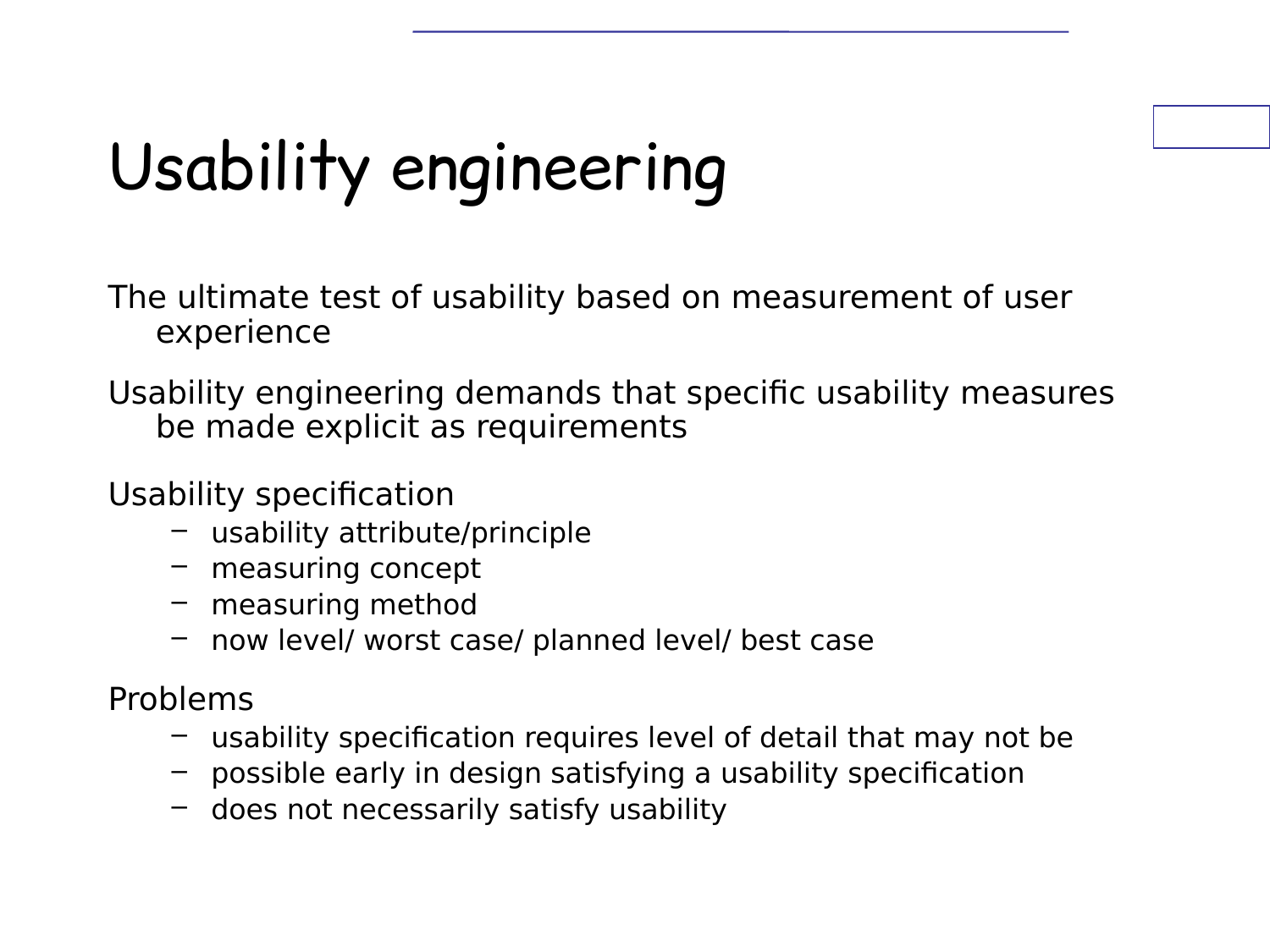

# Usability engineering
The ultimate test of usability based on measurement of user experience

Usability engineering demands that specific usability measures be made explicit as requirements

Usability specification
usability attribute/principle
measuring concept
measuring method
now level/ worst case/ planned level/ best case

Problems
usability specification requires level of detail that may not be
possible early in design satisfying a usability specification
does not necessarily satisfy usability